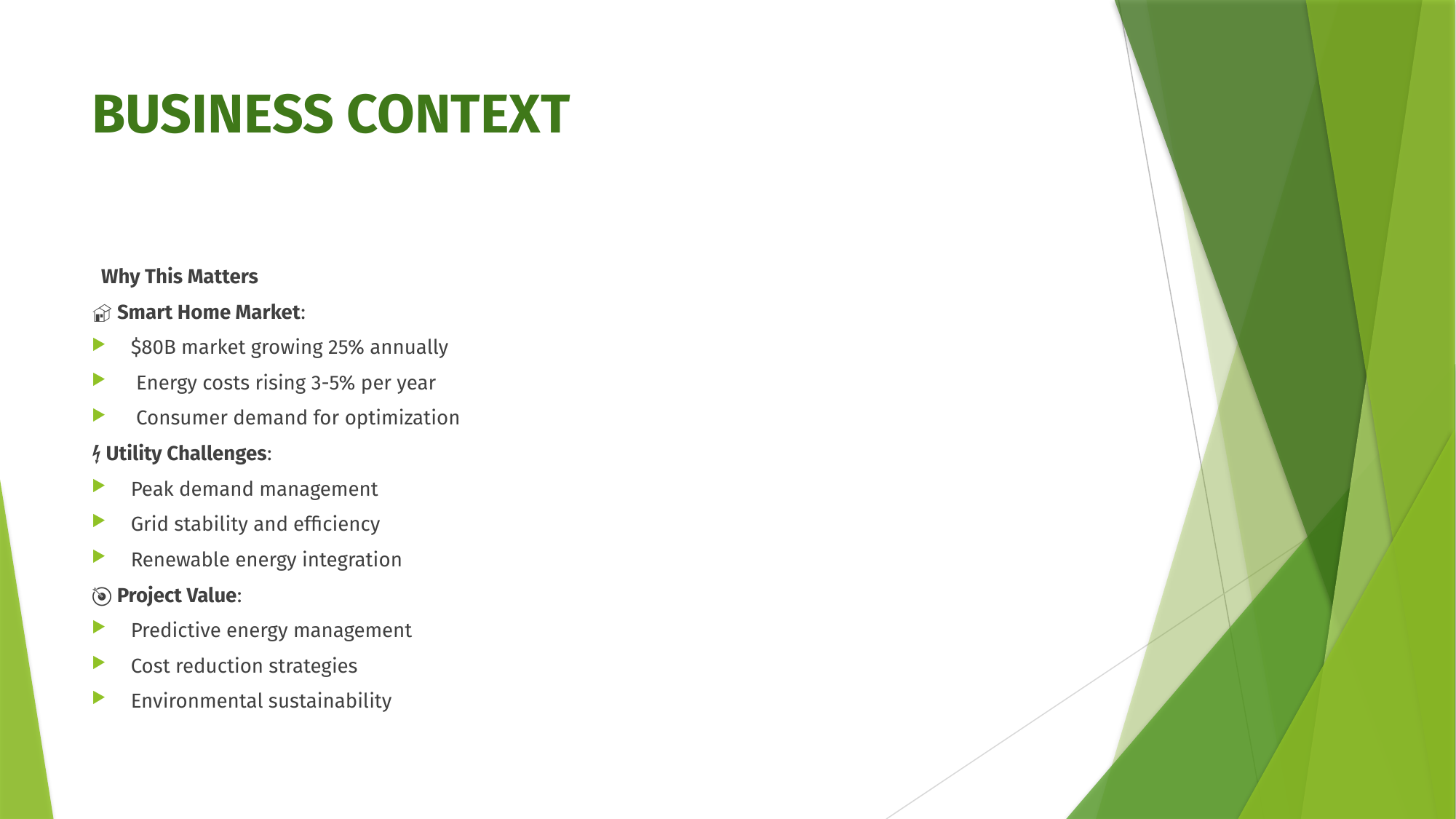

# BUSINESS CONTEXT
  Why This Matters
🏠 Smart Home Market:
$80B market growing 25% annually
 Energy costs rising 3-5% per year
 Consumer demand for optimization
⚡ Utility Challenges:
Peak demand management
Grid stability and efficiency
Renewable energy integration
🎯 Project Value:
Predictive energy management
Cost reduction strategies
Environmental sustainability